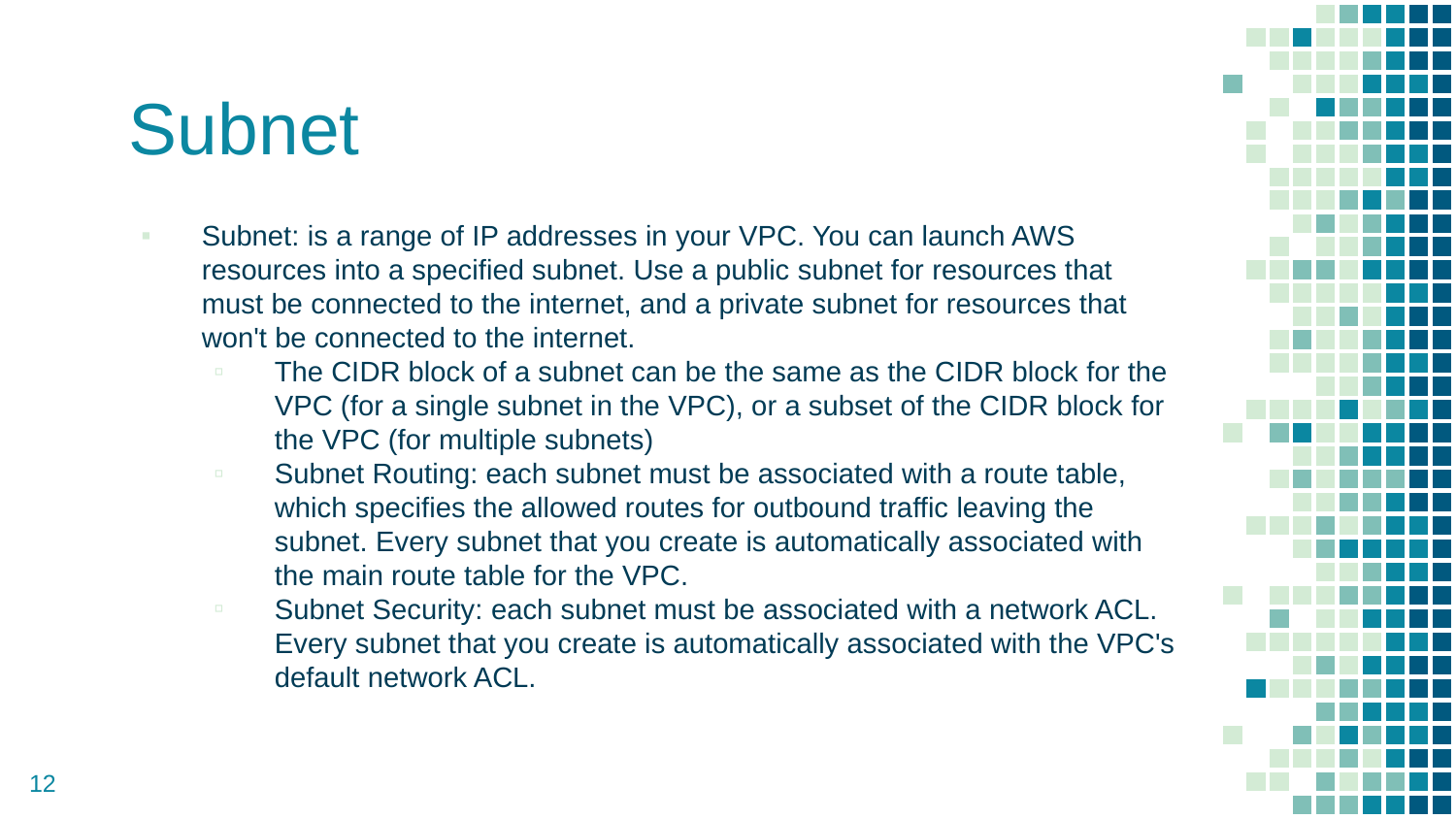

# Subnet
Subnet: is a range of IP addresses in your VPC. You can launch AWS resources into a specified subnet. Use a public subnet for resources that must be connected to the internet, and a private subnet for resources that won't be connected to the internet.
The CIDR block of a subnet can be the same as the CIDR block for the VPC (for a single subnet in the VPC), or a subset of the CIDR block for the VPC (for multiple subnets)
Subnet Routing: each subnet must be associated with a route table, which specifies the allowed routes for outbound traffic leaving the subnet. Every subnet that you create is automatically associated with the main route table for the VPC.
Subnet Security: each subnet must be associated with a network ACL. Every subnet that you create is automatically associated with the VPC's default network ACL.

12